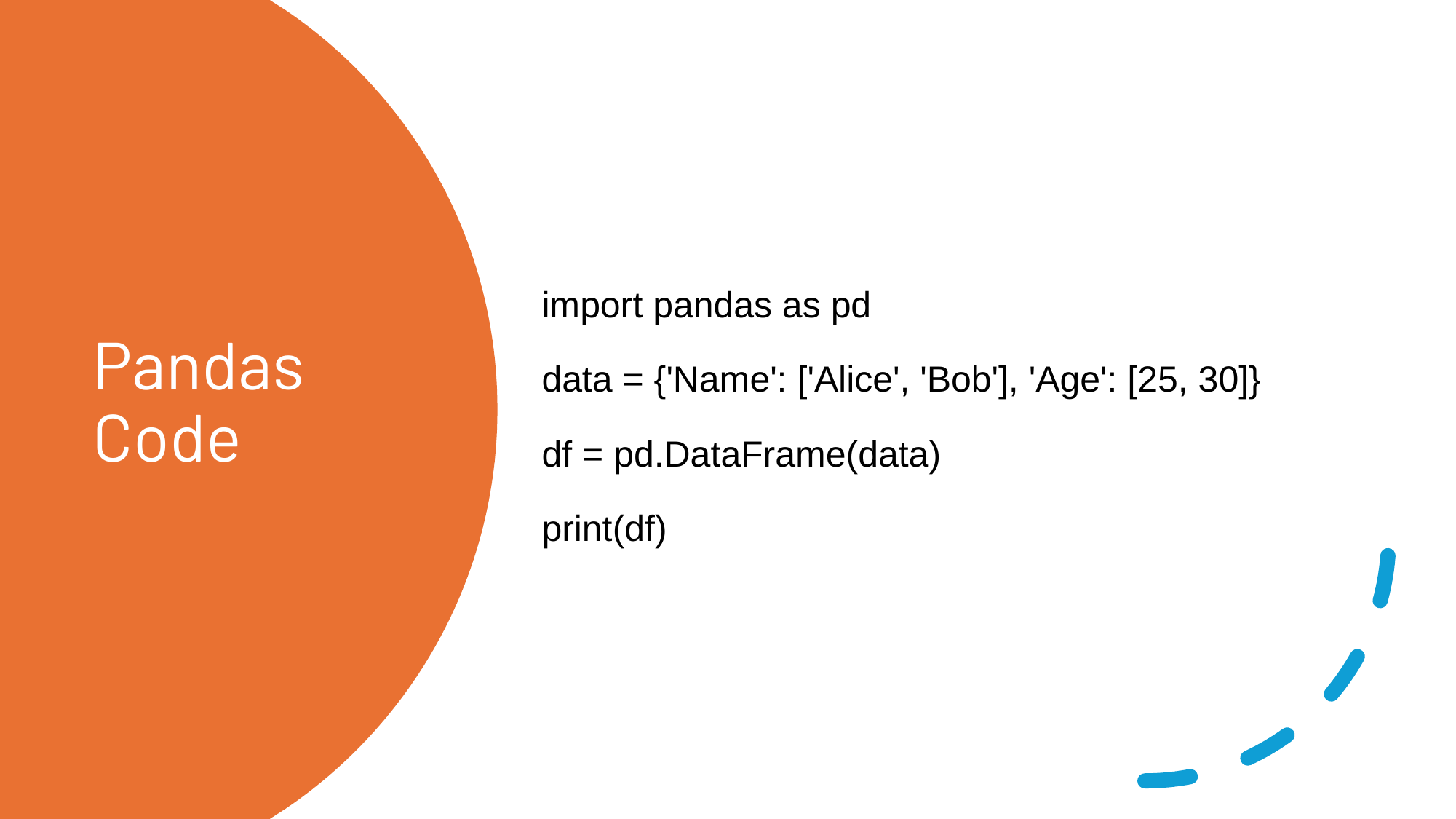

import pandas as pd
data = {'Name': ['Alice', 'Bob'], 'Age': [25, 30]}
df = pd.DataFrame(data)
print(df)
# Pandas Code